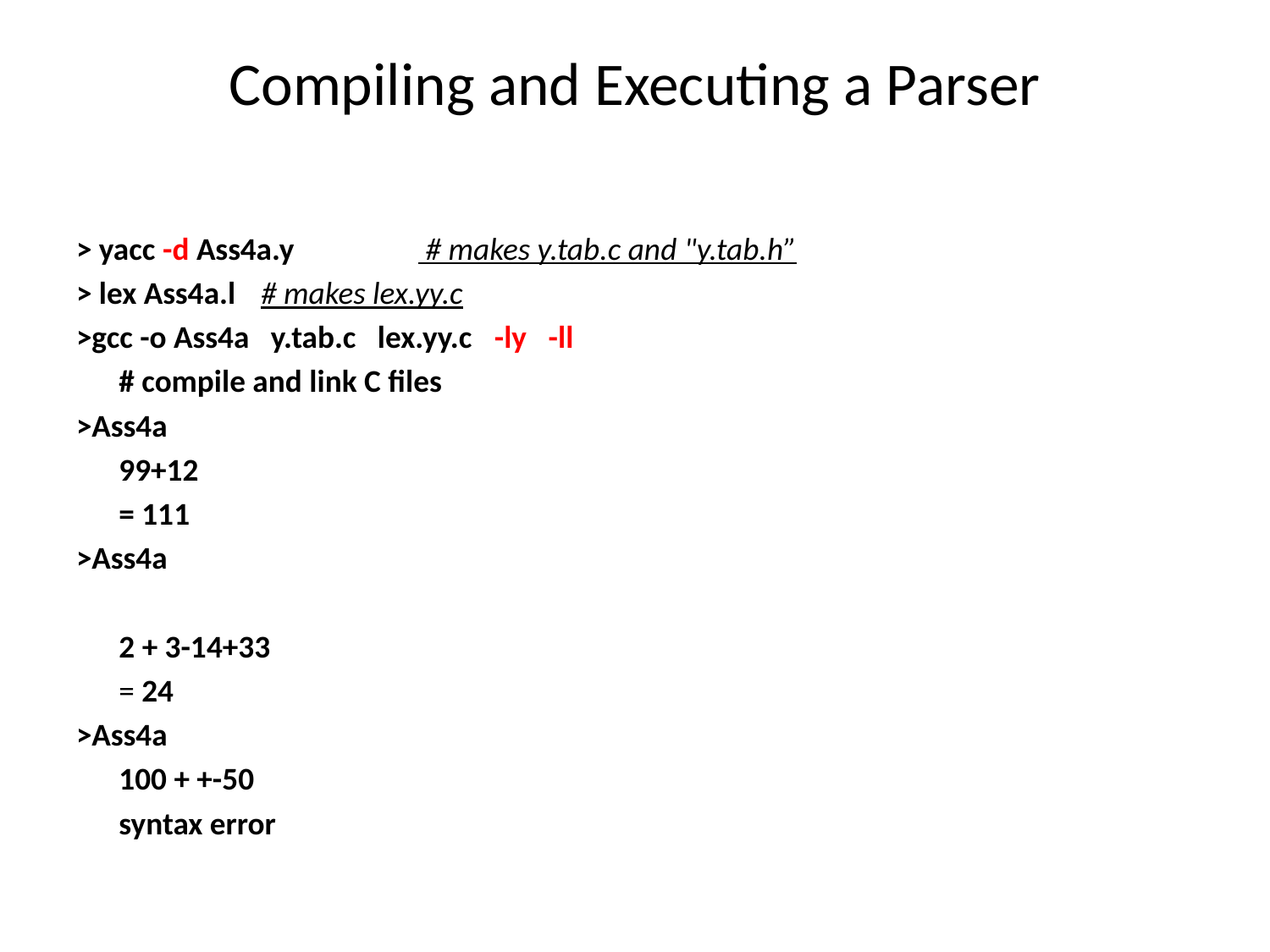

# Compiling and Executing a Parser
> yacc -d Ass4a.y	             # makes y.tab.c and "y.tab.h”
> lex Ass4a.l 	# makes lex.yy.c
>gcc -o Ass4a   y.tab.c   lex.yy.c   -ly   -ll
	# compile and link C files
>Ass4a
	99+12
	= 111
>Ass4a

 	2 + 3-14+33
	= 24
>Ass4a
	100 + +-50
	syntax error